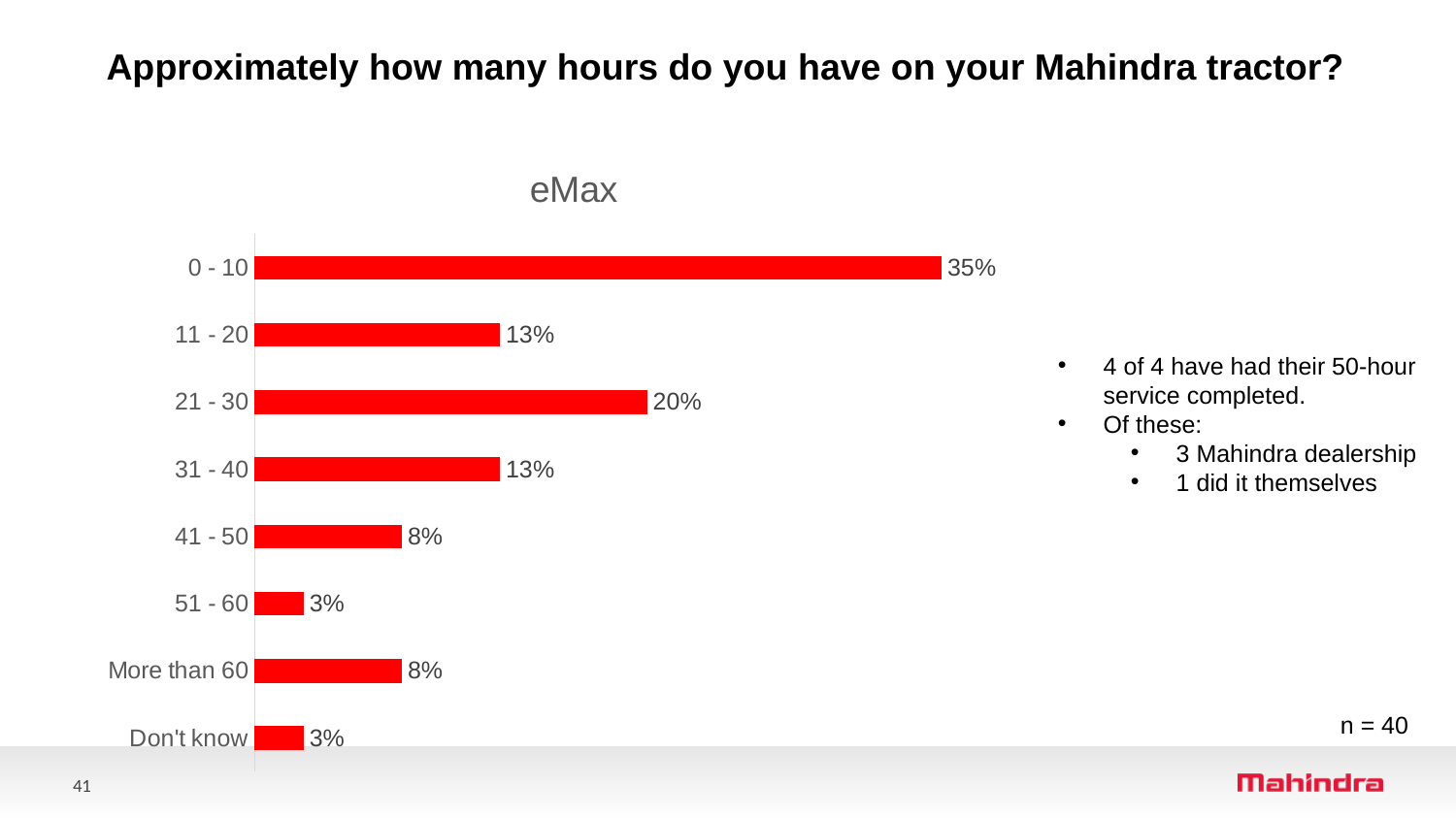

Approximately how many hours do you have on your Mahindra tractor?

### Chart: eMax

| Category | eMax
(n=40) |
|---|---|
| Don't know | 0.025 |
| More than 60 | 0.075 |
| 51 - 60 | 0.025 |
| 41 - 50 | 0.075 |
| 31 - 40 | 0.125 |
| 21 - 30 | 0.2 |
| 11 - 20 | 0.125 |
| 0 - 10 | 0.35 |
4 of 4 have had their 50-hour service completed.
Of these:
3 Mahindra dealership
1 did it themselves

n = 40
41